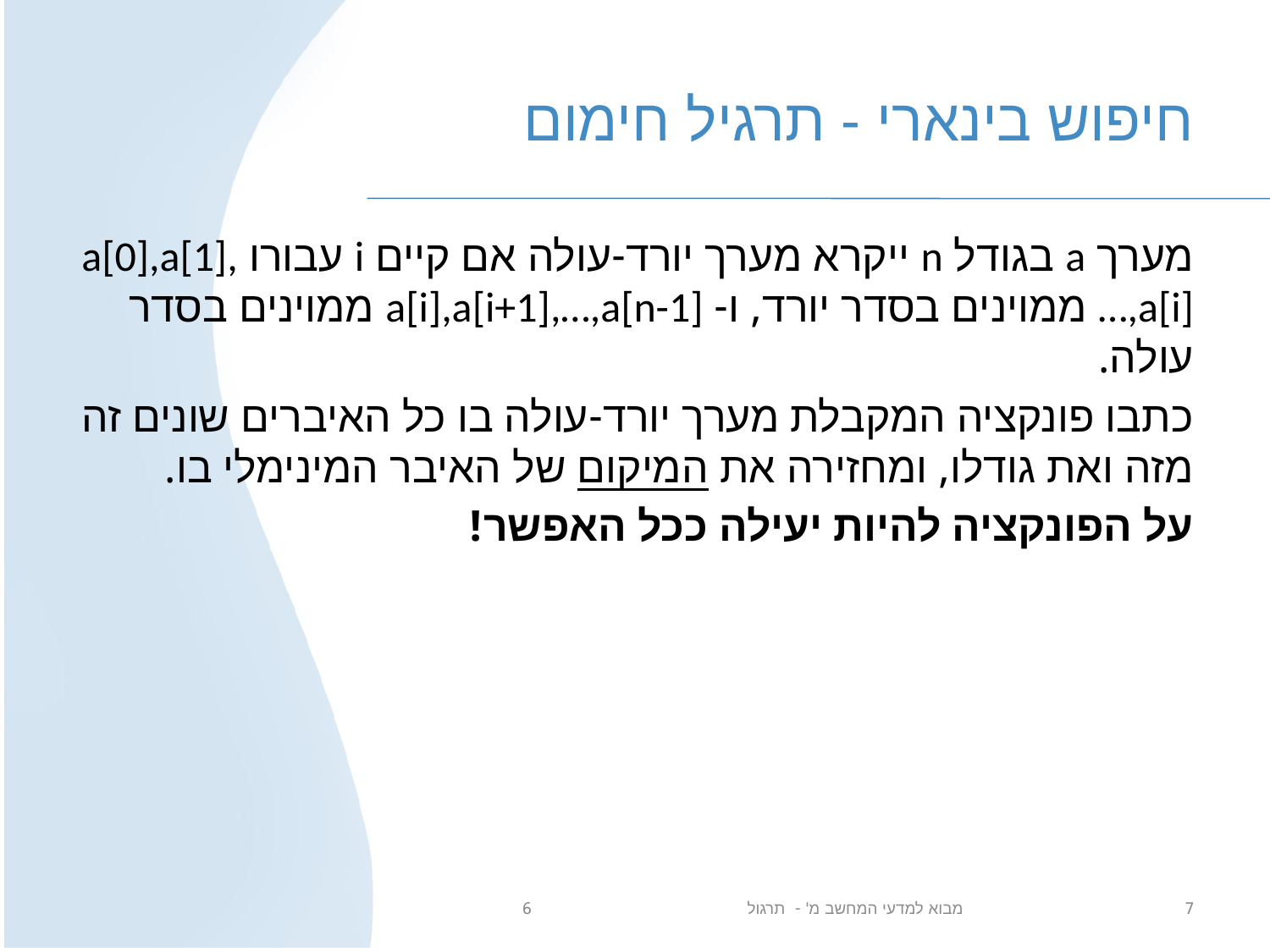

# חיפוש בינארי - תרגיל חימום
מערך a בגודל n ייקרא מערך יורד-עולה אם קיים i עבורו a[0],a[1],…,a[i] ממוינים בסדר יורד, ו- a[i],a[i+1],…,a[n-1] ממוינים בסדר עולה.
כתבו פונקציה המקבלת מערך יורד-עולה בו כל האיברים שונים זה מזה ואת גודלו, ומחזירה את המיקום של האיבר המינימלי בו.
על הפונקציה להיות יעילה ככל האפשר!

מבוא למדעי המחשב מ' - תרגול 6
7